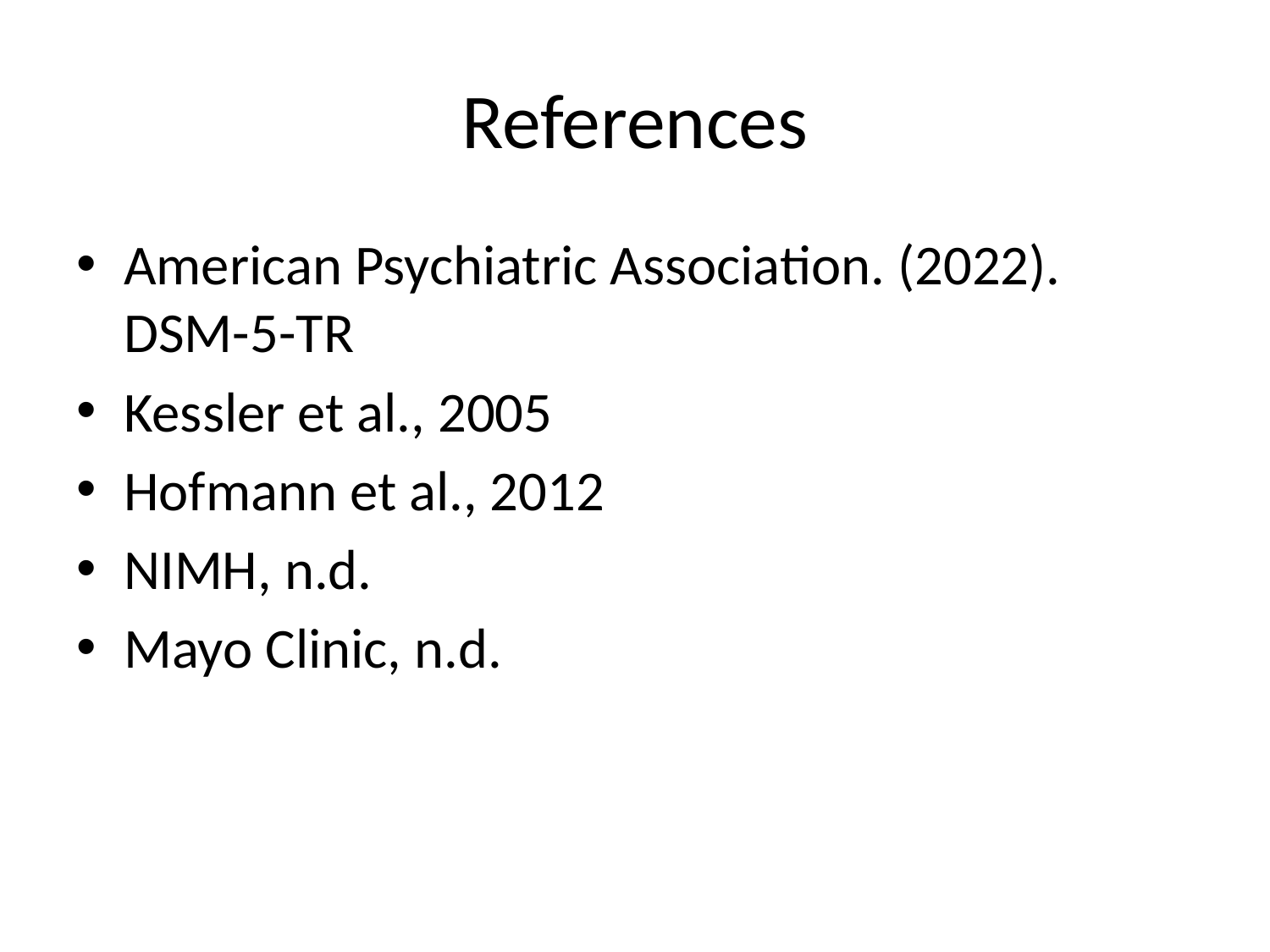

# References
American Psychiatric Association. (2022). DSM-5-TR
Kessler et al., 2005
Hofmann et al., 2012
NIMH, n.d.
Mayo Clinic, n.d.